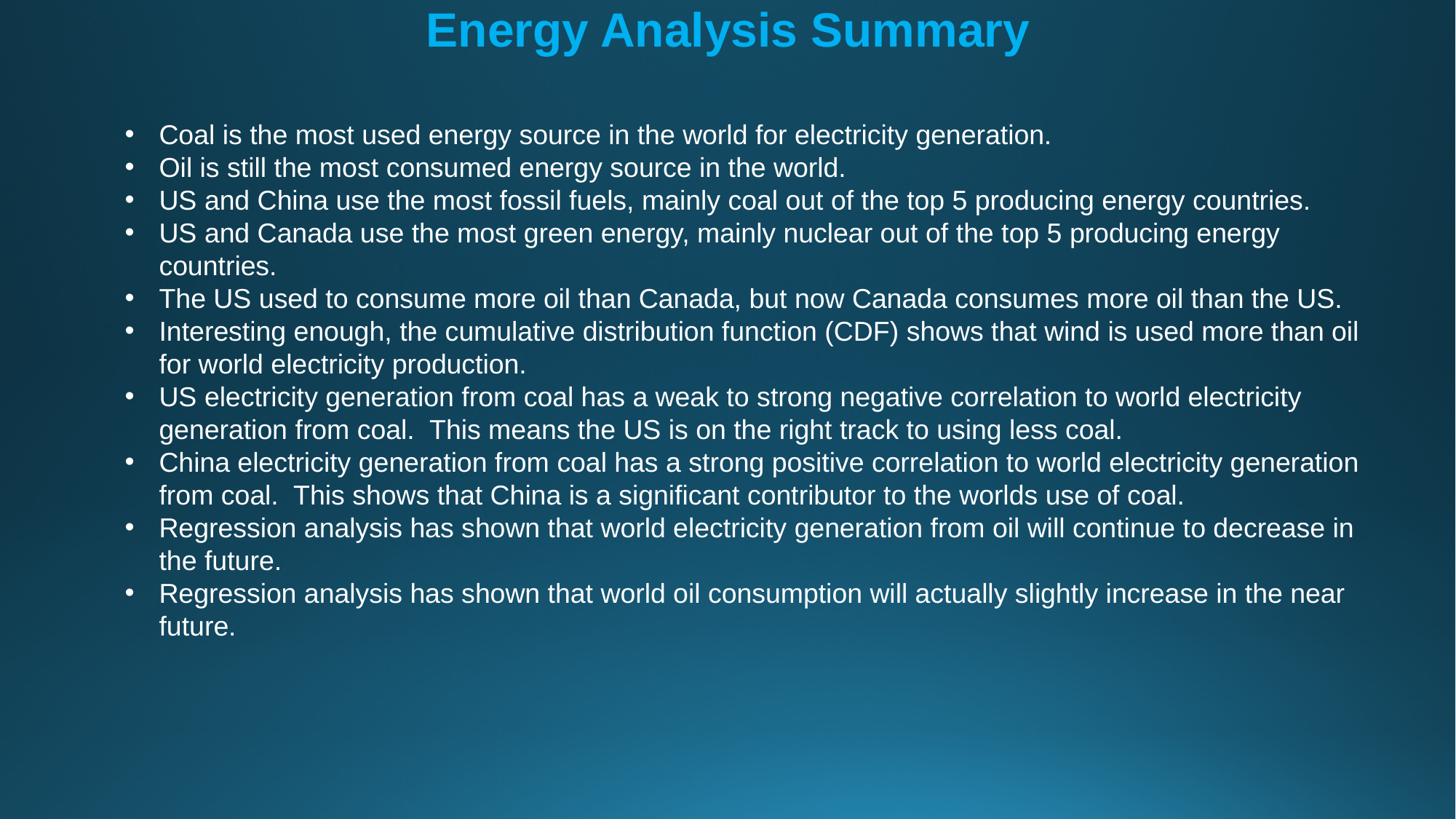

Energy Analysis Summary
Coal is the most used energy source in the world for electricity generation.
Oil is still the most consumed energy source in the world.
US and China use the most fossil fuels, mainly coal out of the top 5 producing energy countries.
US and Canada use the most green energy, mainly nuclear out of the top 5 producing energy countries.
The US used to consume more oil than Canada, but now Canada consumes more oil than the US.
Interesting enough, the cumulative distribution function (CDF) shows that wind is used more than oil for world electricity production.
US electricity generation from coal has a weak to strong negative correlation to world electricity generation from coal.  This means the US is on the right track to using less coal.
China electricity generation from coal has a strong positive correlation to world electricity generation from coal.  This shows that China is a significant contributor to the worlds use of coal.
Regression analysis has shown that world electricity generation from oil will continue to decrease in the future.
Regression analysis has shown that world oil consumption will actually slightly increase in the near future.